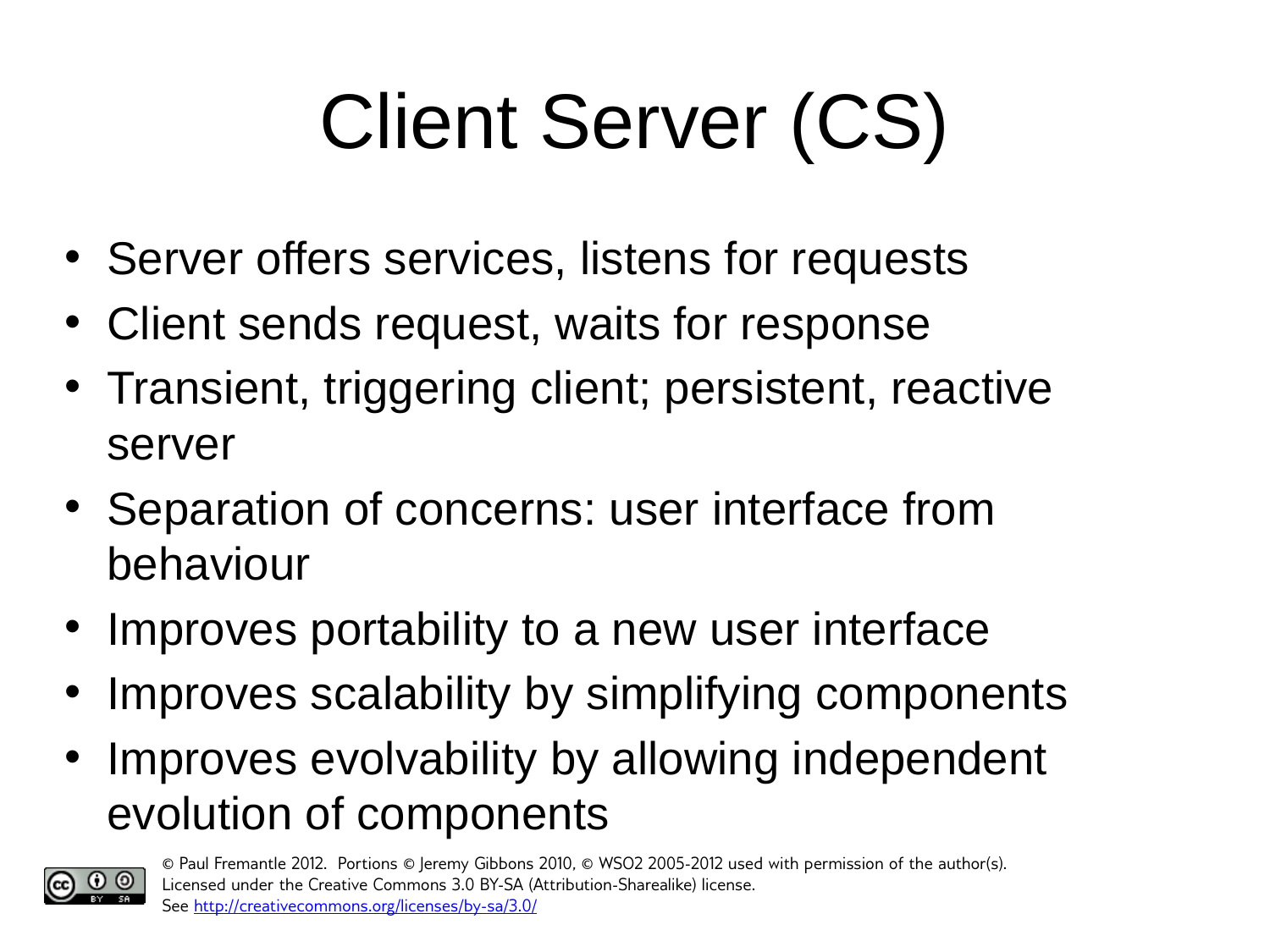

# Client Server (CS)
Server offers services, listens for requests
Client sends request, waits for response
Transient, triggering client; persistent, reactive server
Separation of concerns: user interface from behaviour
Improves portability to a new user interface
Improves scalability by simplifying components
Improves evolvability by allowing independent evolution of components